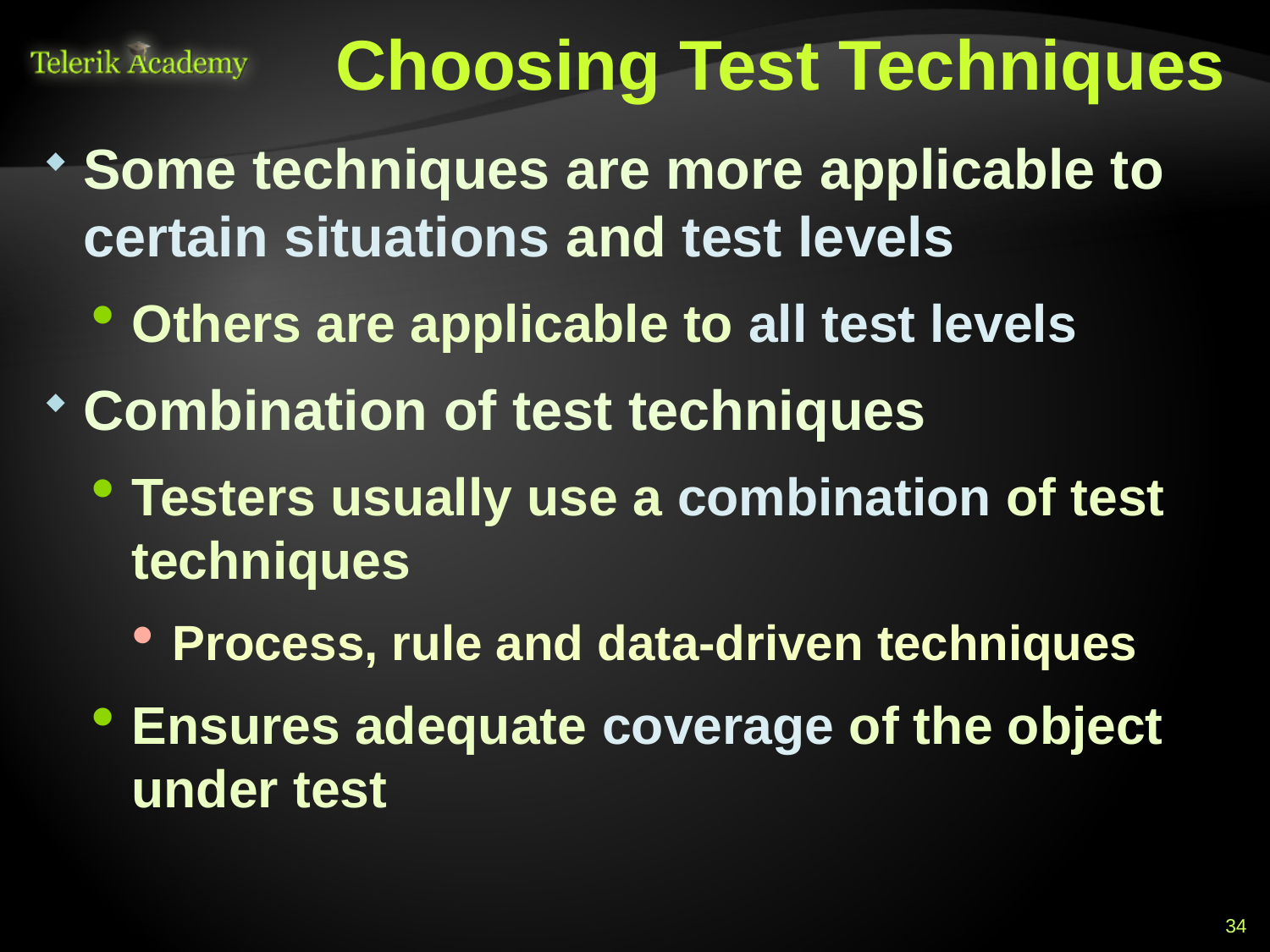

# Choosing Test Techniques
Some techniques are more applicable to certain situations and test levels
Others are applicable to all test levels
Combination of test techniques
Testers usually use a combination of test techniques
Process, rule and data-driven techniques
Ensures adequate coverage of the object under test
34